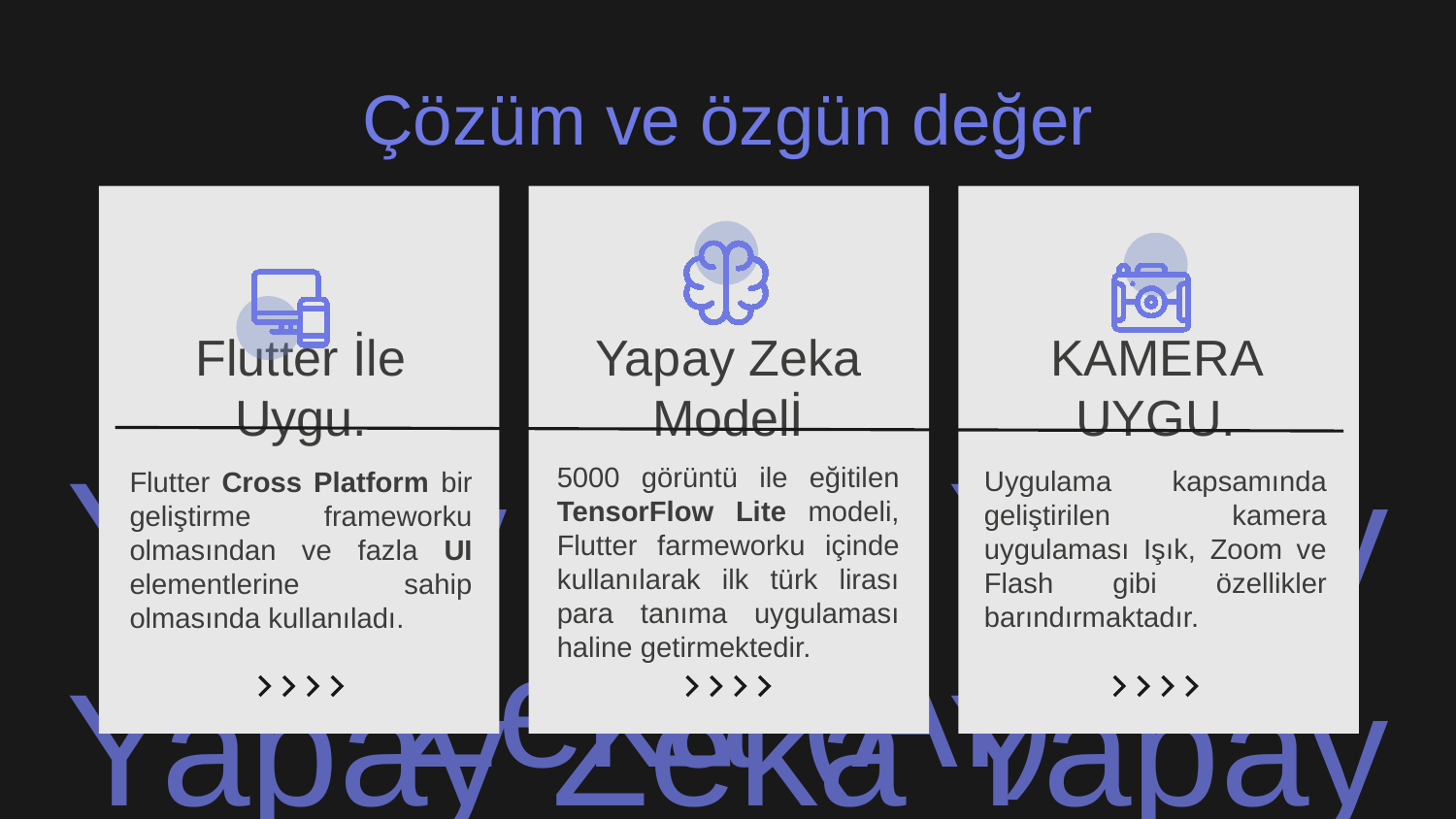

Çözüm ve özgün değer

# Flutter İle Uygu.
Yapay Zeka Modelİ
KAMERA UYGU.
Flutter Cross Platform bir geliştirme frameworku olmasından ve fazla UI elementlerine sahip olmasında kullanıladı.
Uygulama kapsamında geliştirilen kamera uygulaması Işık, Zoom ve Flash gibi özellikler barındırmaktadır.
5000 görüntü ile eğitilen TensorFlow Lite modeli, Flutter farmeworku içinde kullanılarak ilk türk lirası para tanıma uygulaması haline getirmektedir.